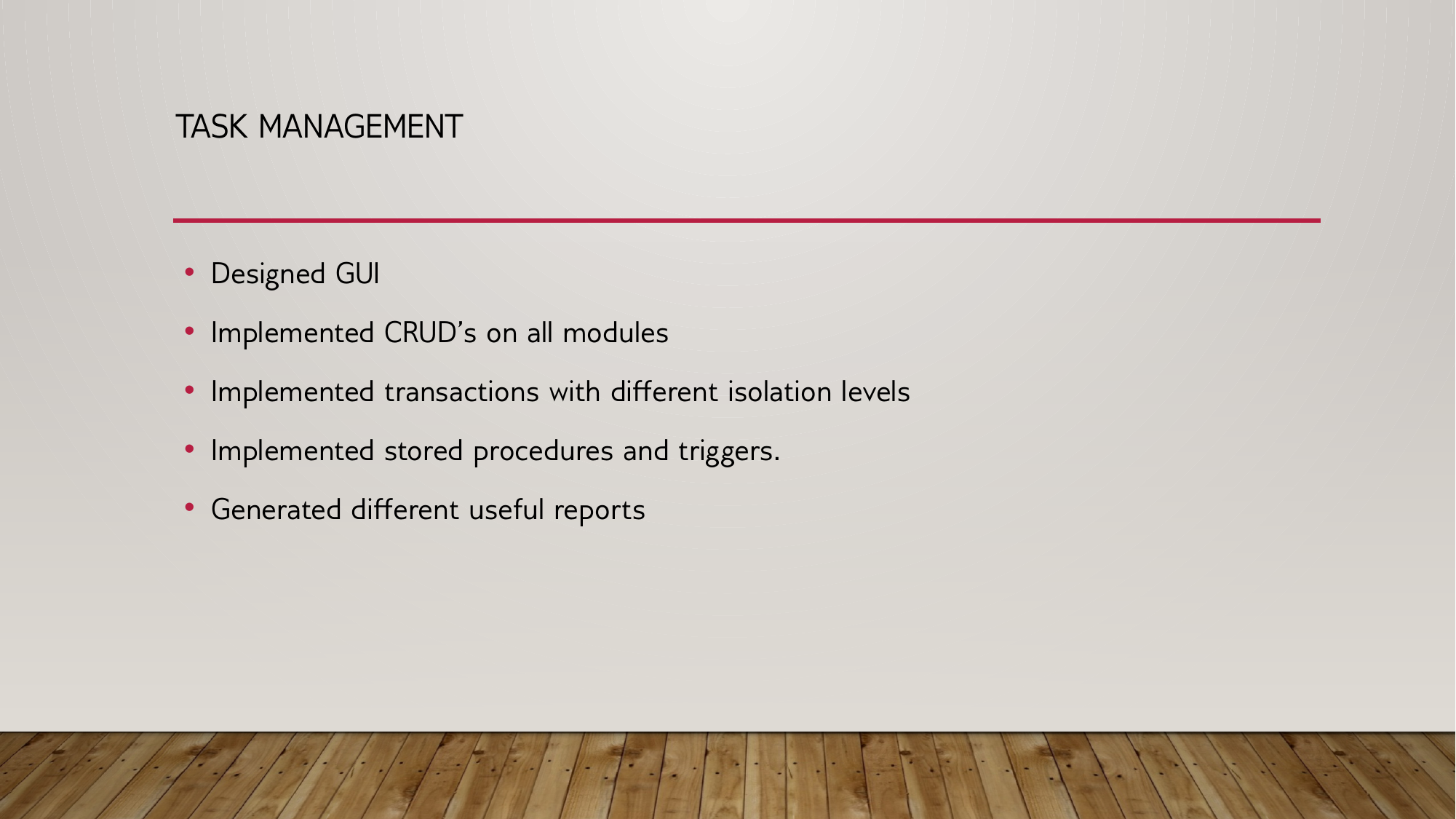

# TASK MANAGEMENT
Designed GUI
Implemented CRUD’s on all modules
Implemented transactions with different isolation levels
Implemented stored procedures and triggers.
Generated different useful reports